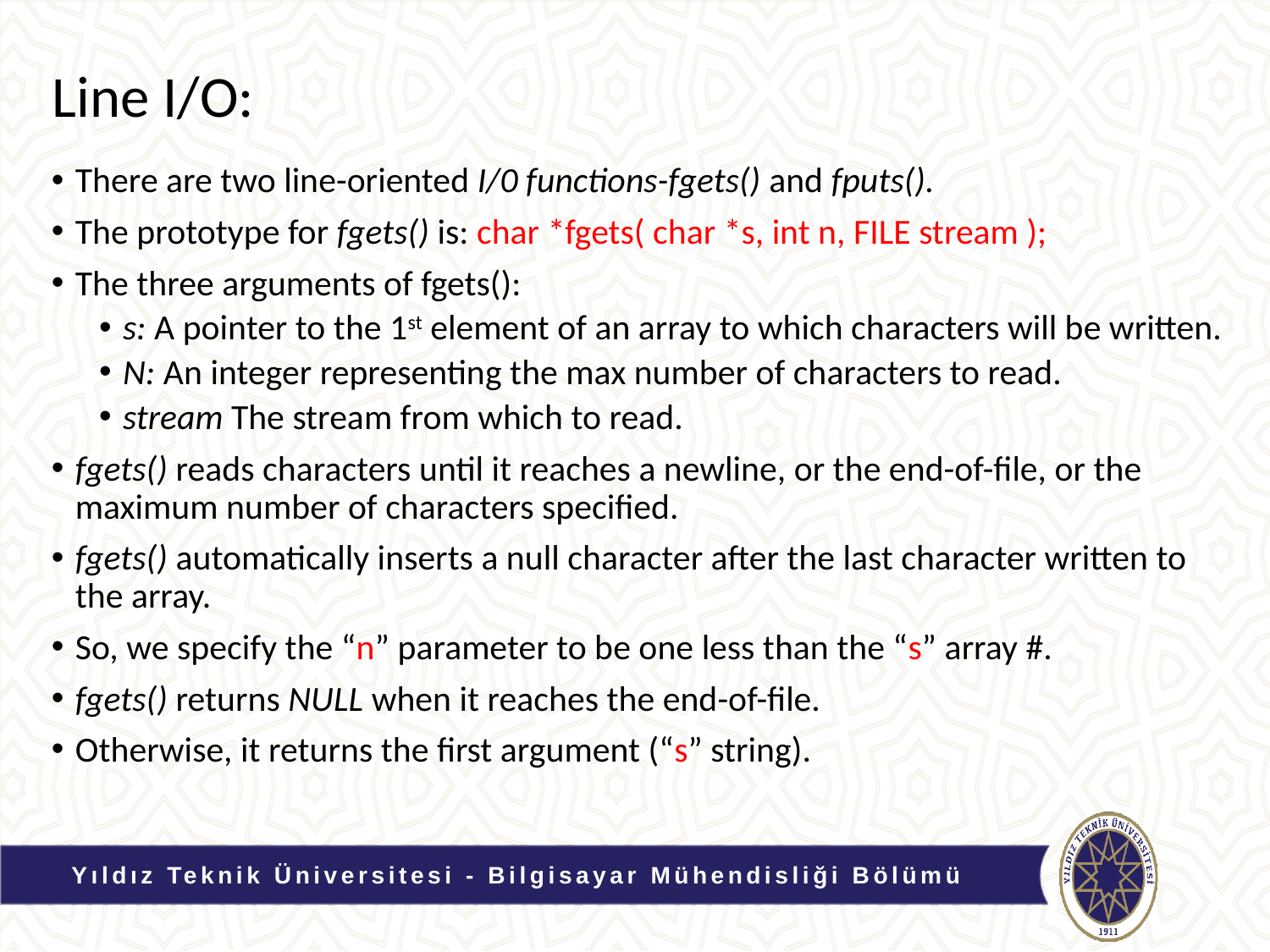

# Line I/O:
There are two line-oriented I/0 functions-fgets() and fputs().
The prototype for fgets() is: char *fgets( char *s, int n, FILE stream );
The three arguments of fgets():
s: A pointer to the 1st element of an array to which characters will be written.
N: An integer representing the max number of characters to read.
stream The stream from which to read.
fgets() reads characters until it reaches a newline, or the end-of-file, or the maximum number of characters specified.
fgets() automatically inserts a null character after the last character written to the array.
So, we specify the “n” parameter to be one less than the “s” array #.
fgets() returns NULL when it reaches the end-of-file.
Otherwise, it returns the first argument (“s” string).
Yıldız Teknik Üniversitesi - Bilgisayar Mühendisliği Bölümü